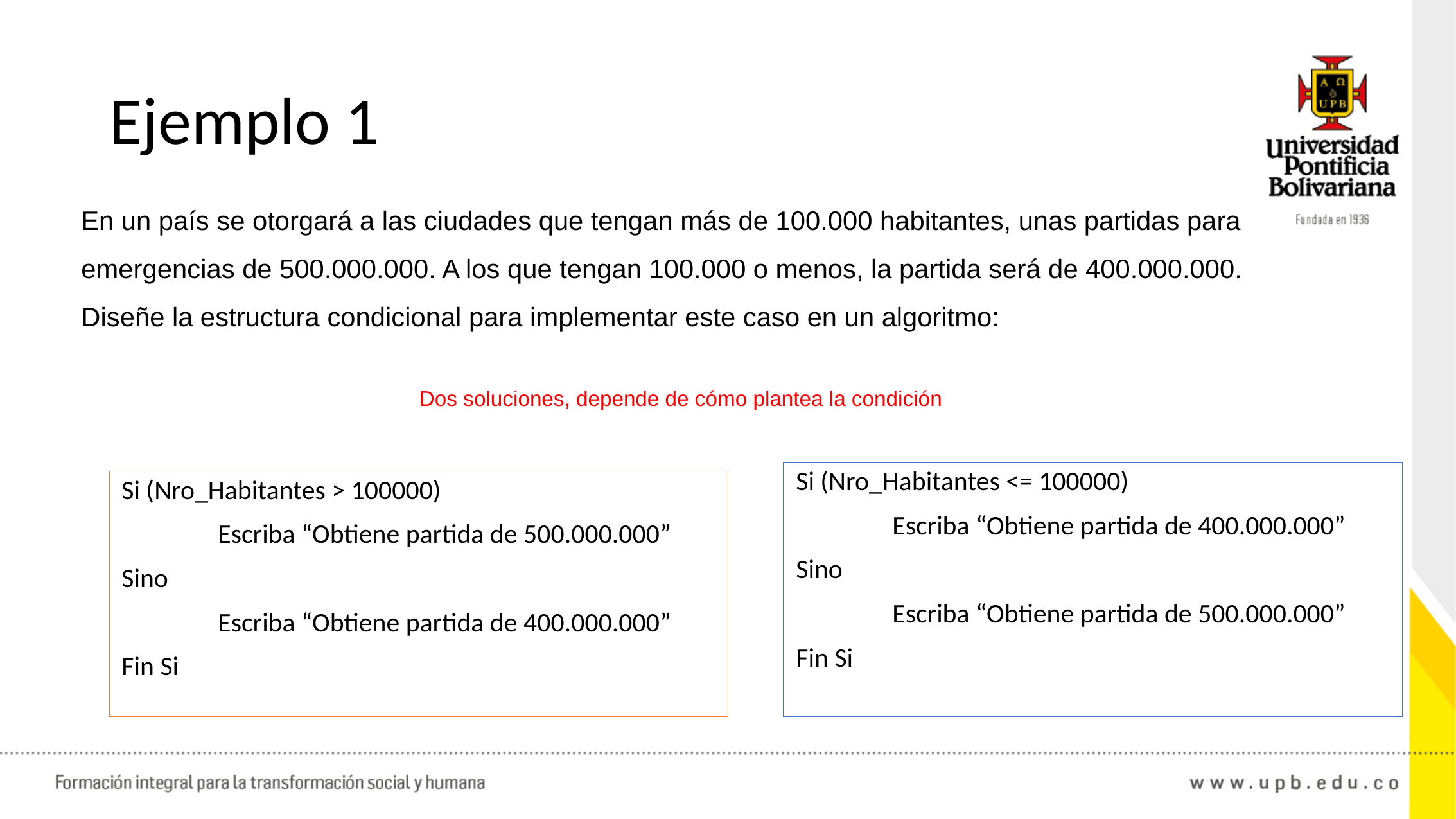

# Ejemplo 1
En un país se otorgará a las ciudades que tengan más de 100.000 habitantes, unas partidas para emergencias de 500.000.000. A los que tengan 100.000 o menos, la partida será de 400.000.000. Diseñe la estructura condicional para implementar este caso en un algoritmo:
Dos soluciones, depende de cómo plantea la condición
Si (Nro_Habitantes <= 100000)
	Escriba “Obtiene partida de 400.000.000”
Sino
	Escriba “Obtiene partida de 500.000.000”
Fin Si
Si (Nro_Habitantes > 100000)
	Escriba “Obtiene partida de 500.000.000”
Sino
	Escriba “Obtiene partida de 400.000.000”
Fin Si